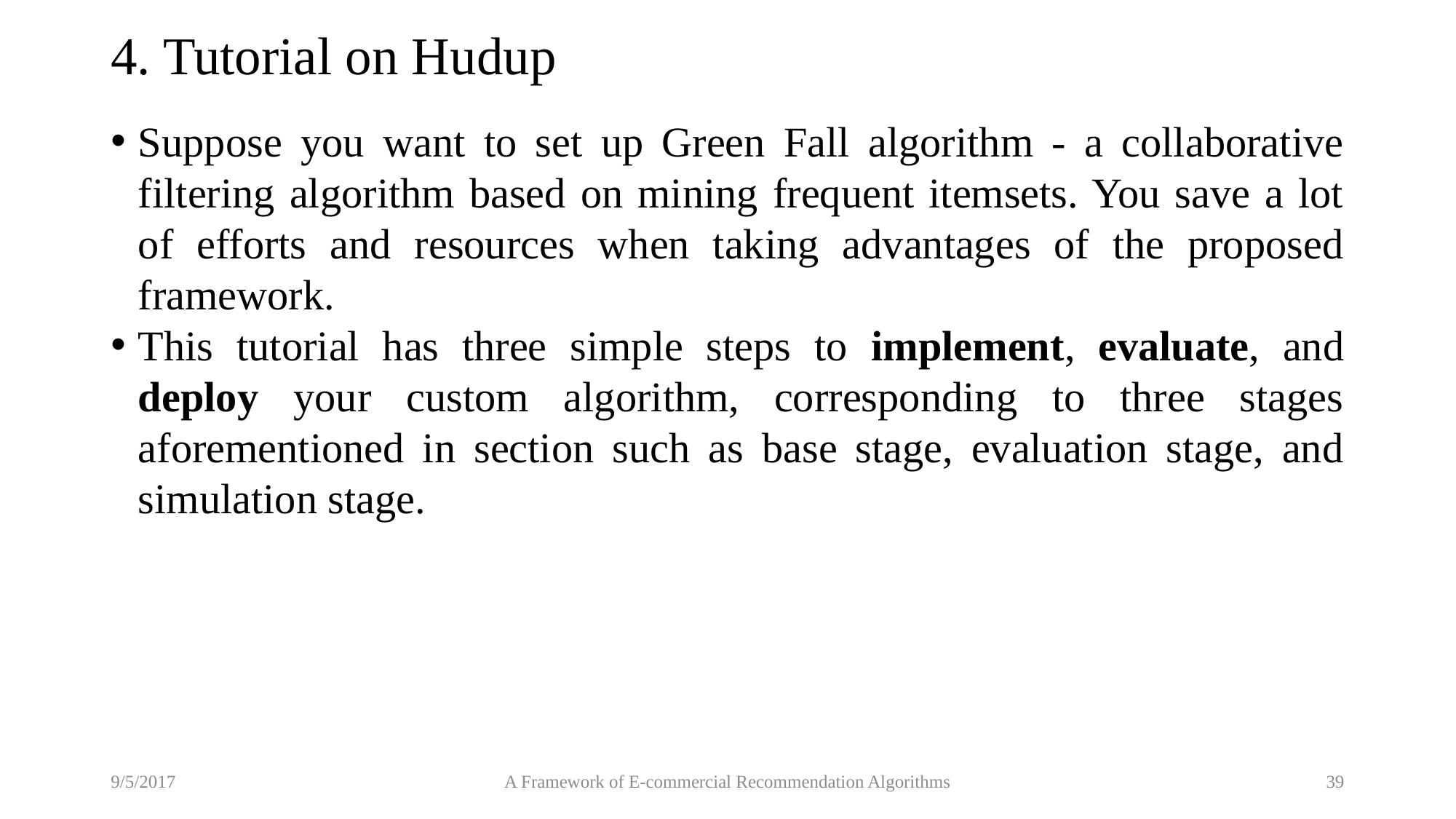

# 4. Tutorial on Hudup
Suppose you want to set up Green Fall algorithm - a collaborative filtering algorithm based on mining frequent itemsets. You save a lot of efforts and resources when taking advantages of the proposed framework.
This tutorial has three simple steps to implement, evaluate, and deploy your custom algorithm, corresponding to three stages aforementioned in section such as base stage, evaluation stage, and simulation stage.

9/5/2017
A Framework of E-commercial Recommendation Algorithms
39